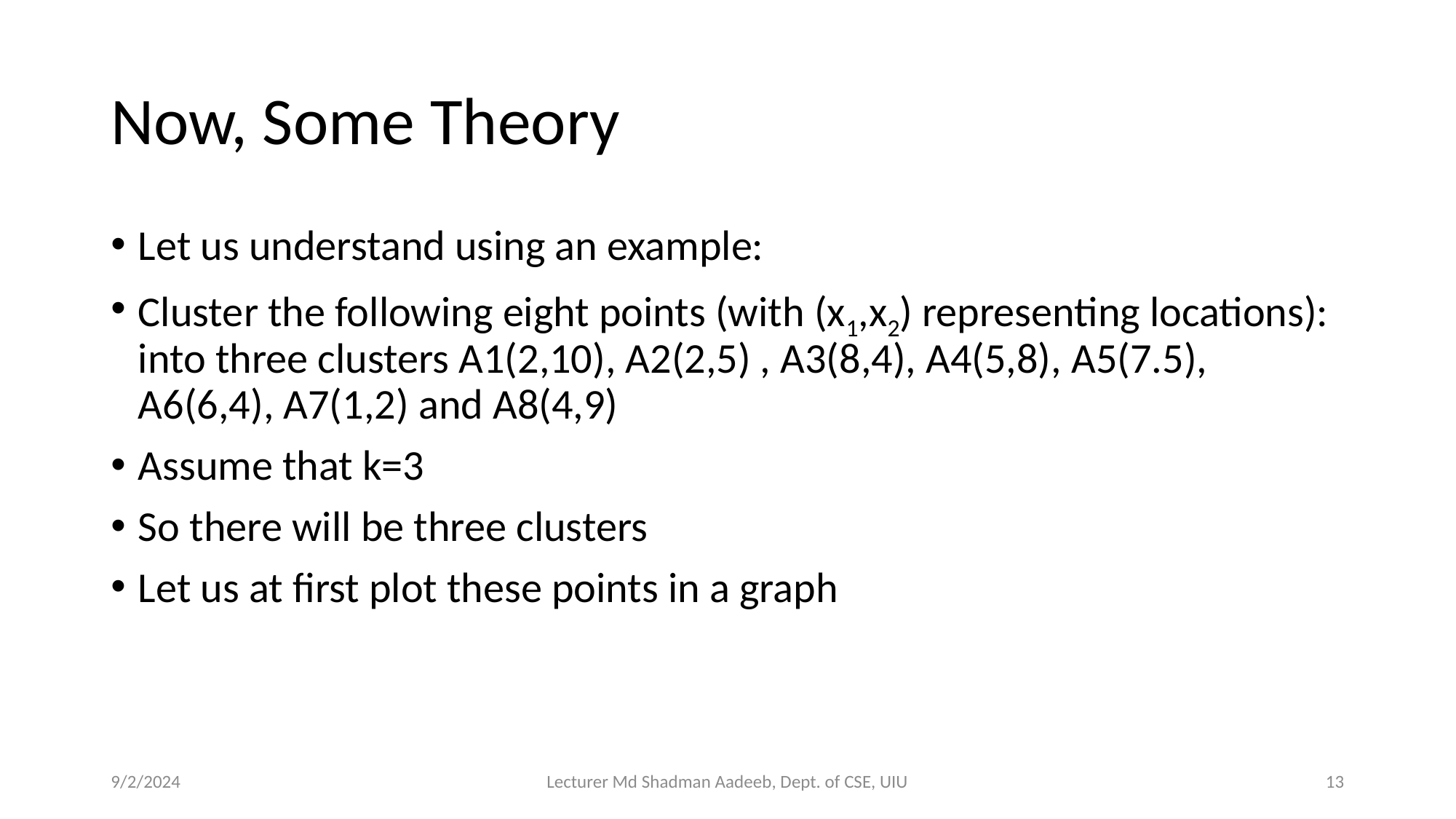

# Now, Some Theory
Let us understand using an example:
Cluster the following eight points (with (x1,x2) representing locations): into three clusters A1(2,10), A2(2,5) , A3(8,4), A4(5,8), A5(7.5), A6(6,4), A7(1,2) and A8(4,9)
Assume that k=3
So there will be three clusters
Let us at first plot these points in a graph
9/2/2024
Lecturer Md Shadman Aadeeb, Dept. of CSE, UIU
13